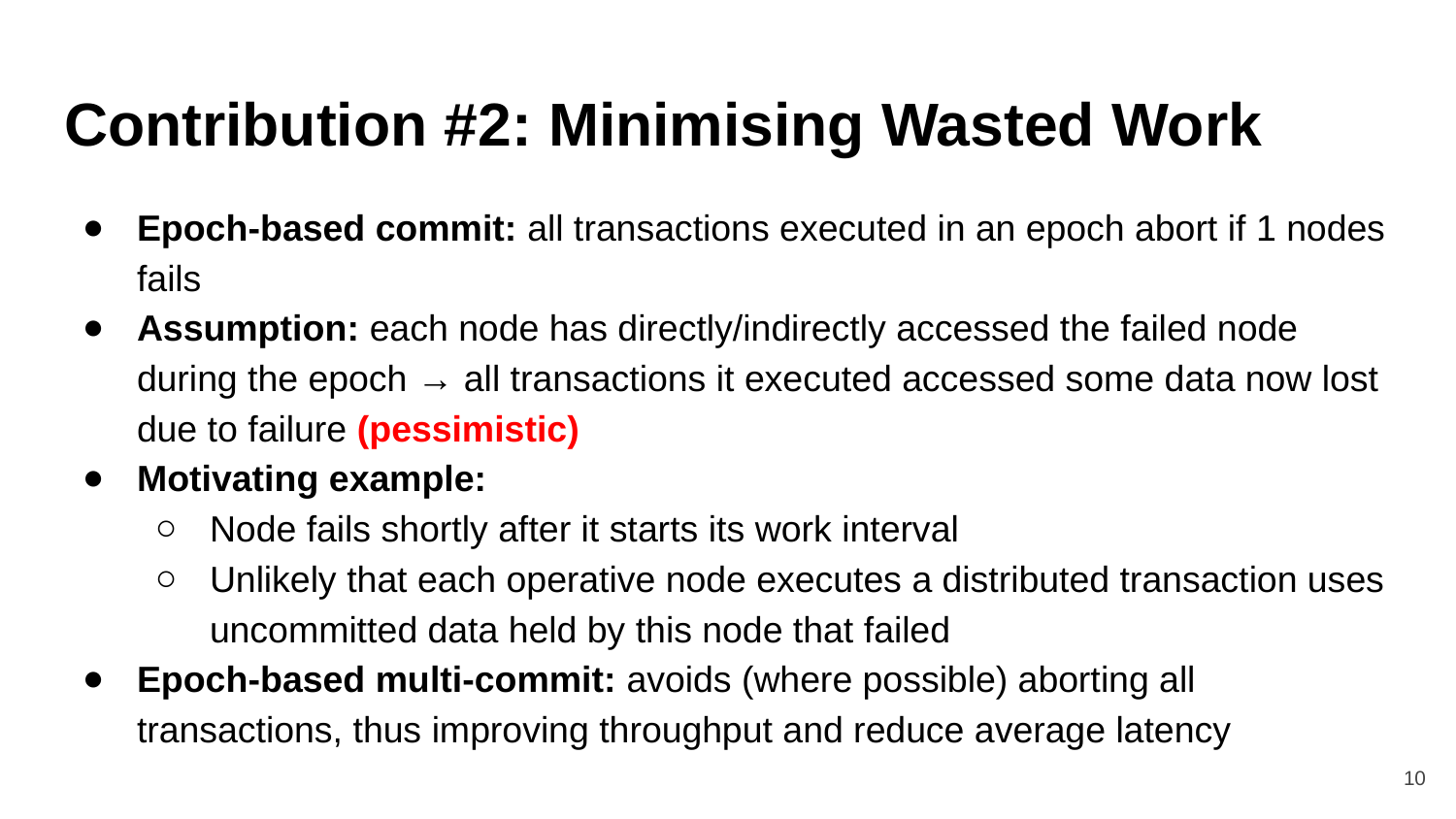

# Contribution #2: Minimising Wasted Work

Epoch-based commit: all transactions executed in an epoch abort if 1 nodes fails
Assumption: each node has directly/indirectly accessed the failed node during the epoch → all transactions it executed accessed some data now lost due to failure (pessimistic)
Motivating example:
Node fails shortly after it starts its work interval
Unlikely that each operative node executes a distributed transaction uses uncommitted data held by this node that failed
Epoch-based multi-commit: avoids (where possible) aborting all transactions, thus improving throughput and reduce average latency
10